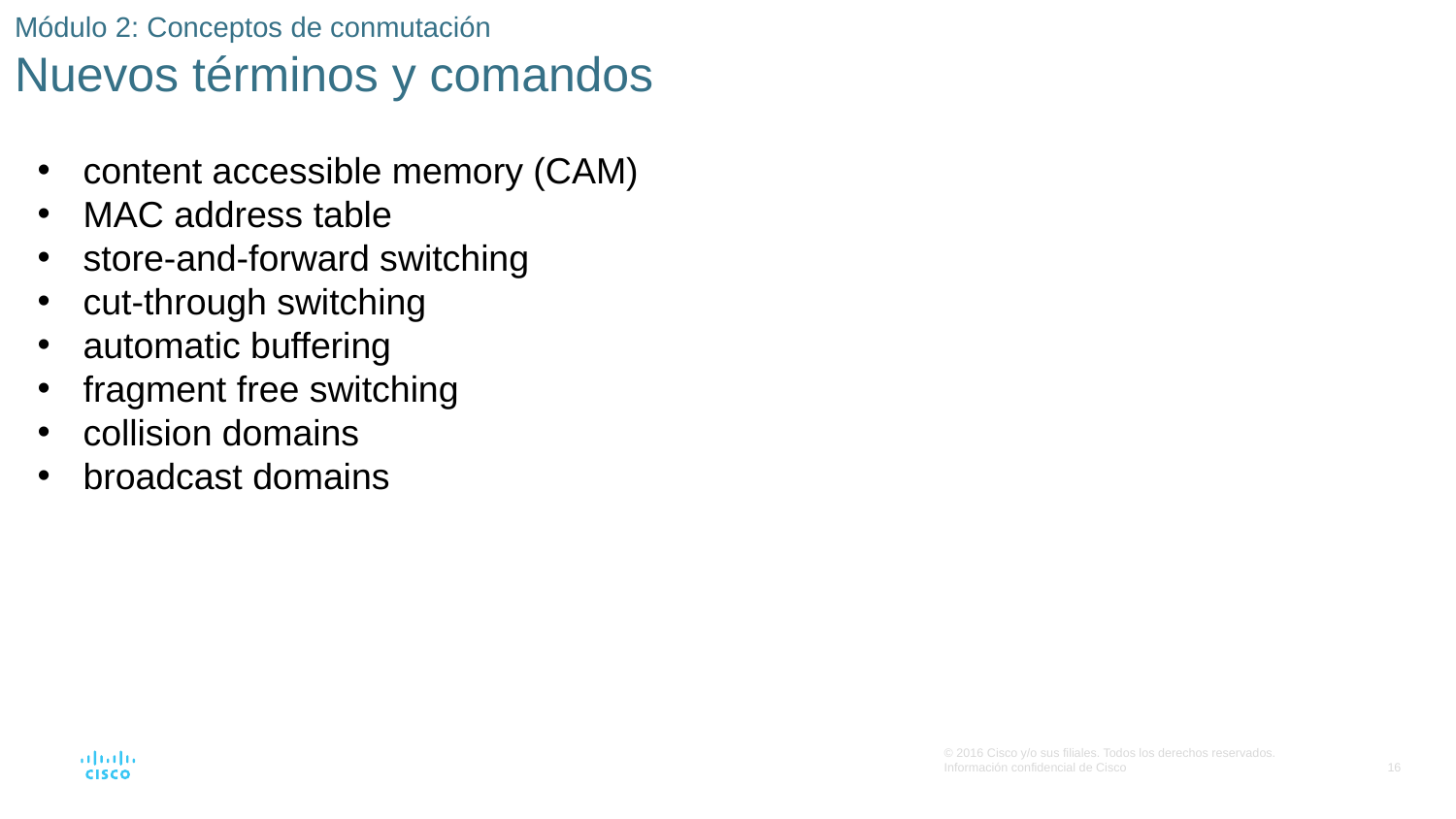

# Módulo 2: Conceptos de conmutación Nuevos términos y comandos
content accessible memory (CAM)
MAC address table
store-and-forward switching
cut-through switching
automatic buffering
fragment free switching
collision domains
broadcast domains